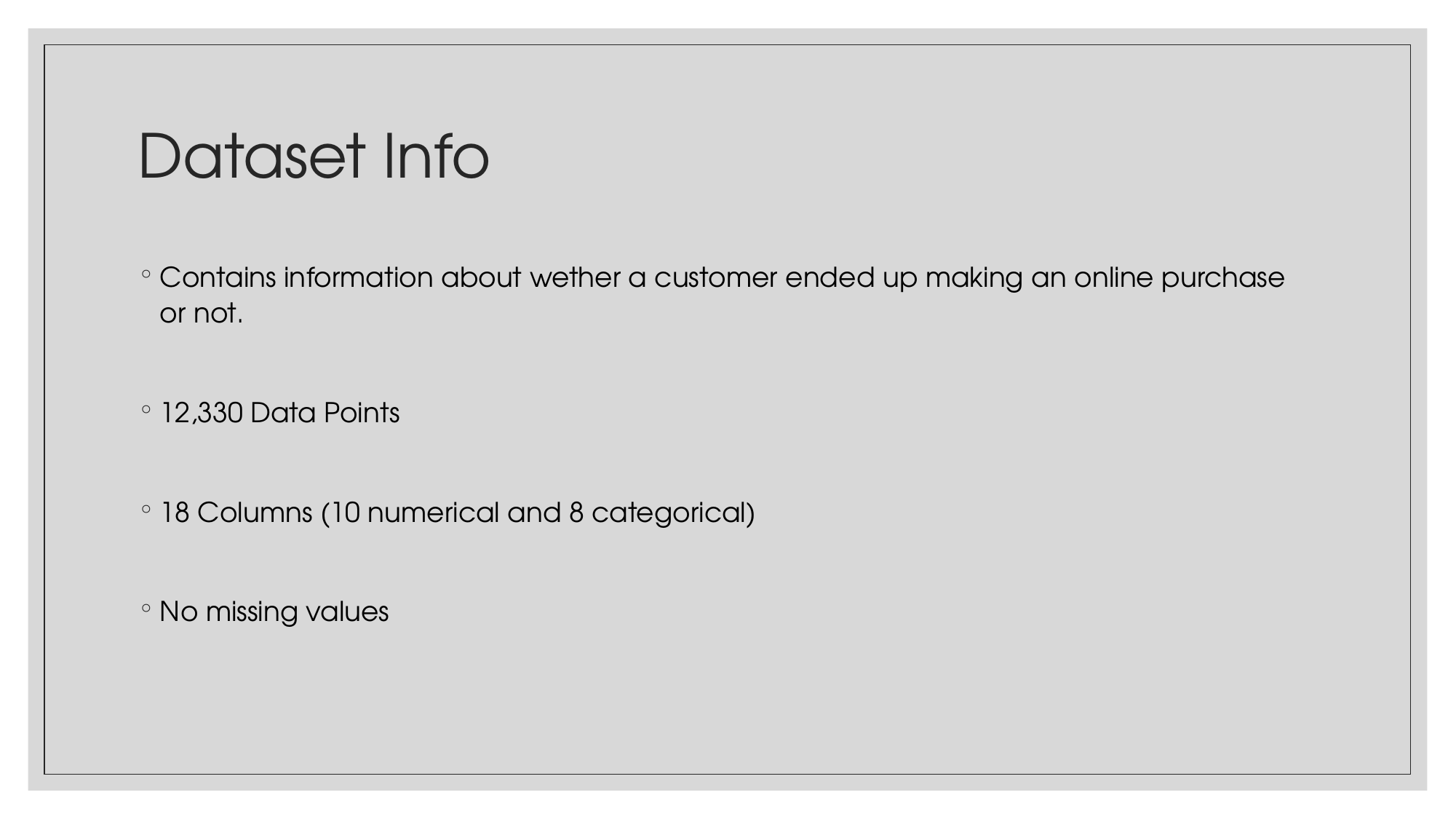

# Dataset Info
Contains information about wether a customer ended up making an online purchase or not.

12,330 Data Points

18 Columns (10 numerical and 8 categorical)

No missing values